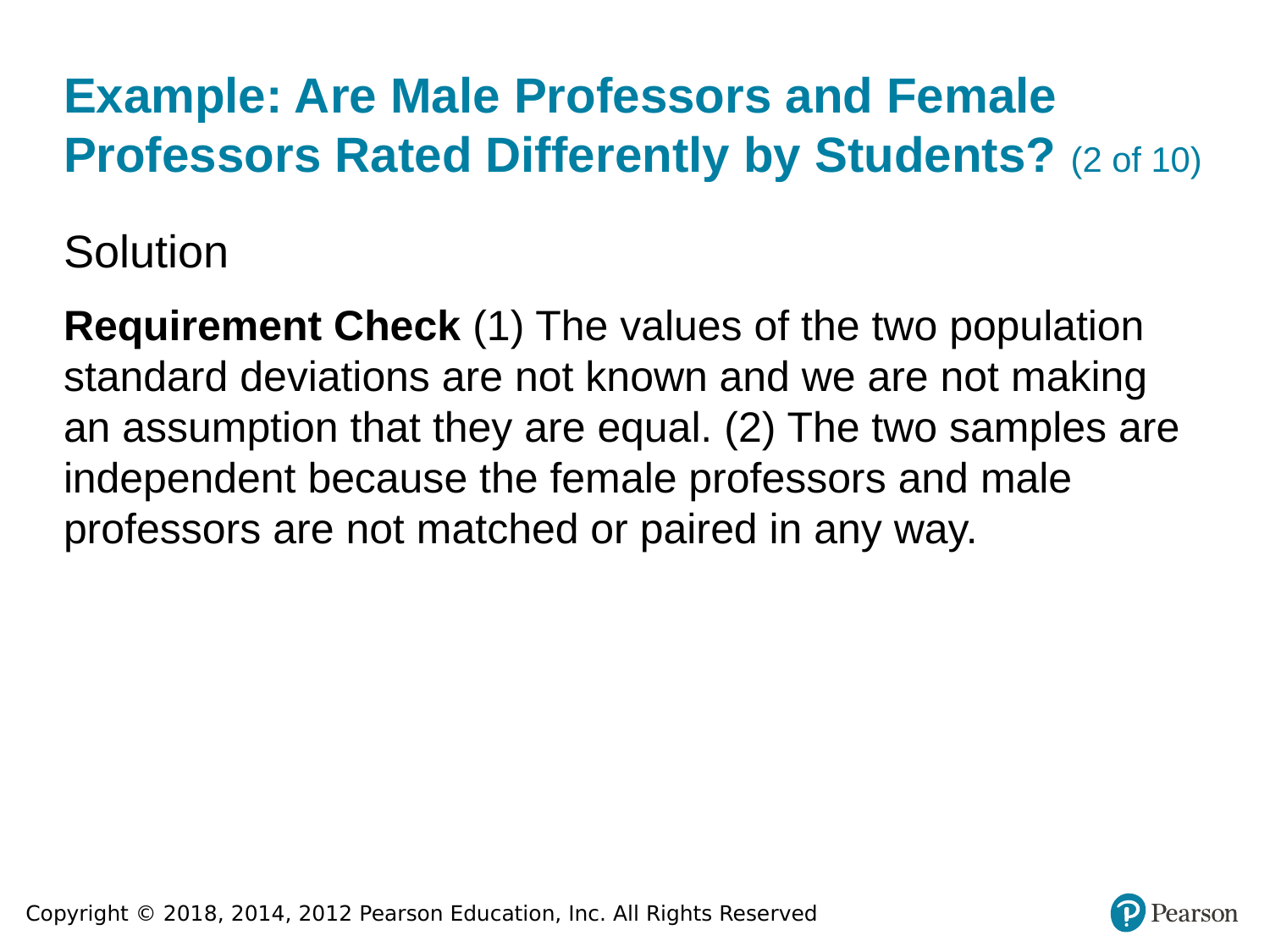

# Example: Are Male Professors and Female Professors Rated Differently by Students? (2 of 10)
Solution
Requirement Check (1) The values of the two population standard deviations are not known and we are not making an assumption that they are equal. (2) The two samples are independent because the female professors and male professors are not matched or paired in any way.